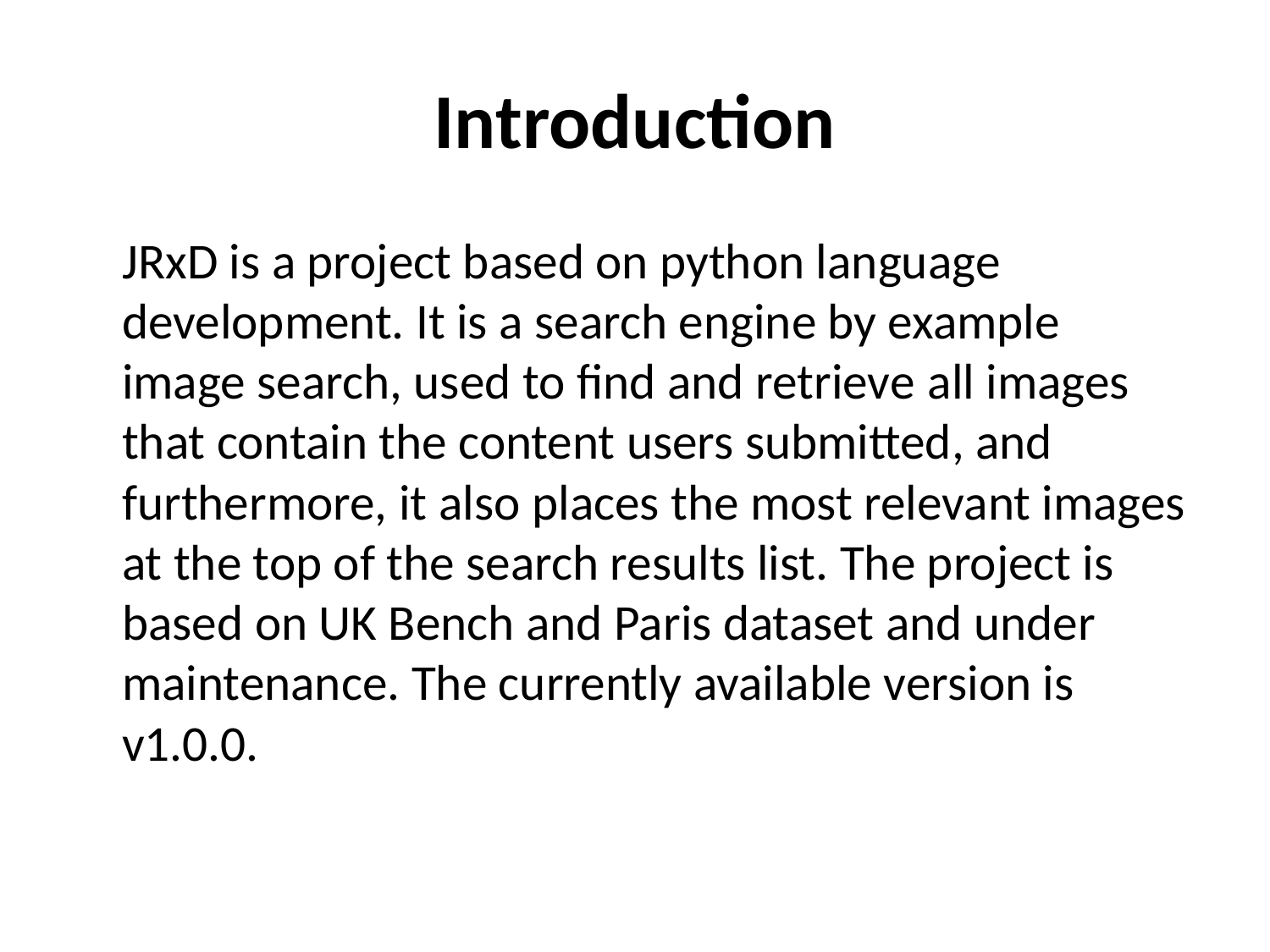

# Introduction
	JRxD is a project based on python language development. It is a search engine by example image search, used to find and retrieve all images that contain the content users submitted, and furthermore, it also places the most relevant images at the top of the search results list. The project is based on UK Bench and Paris dataset and under maintenance. The currently available version is v1.0.0.